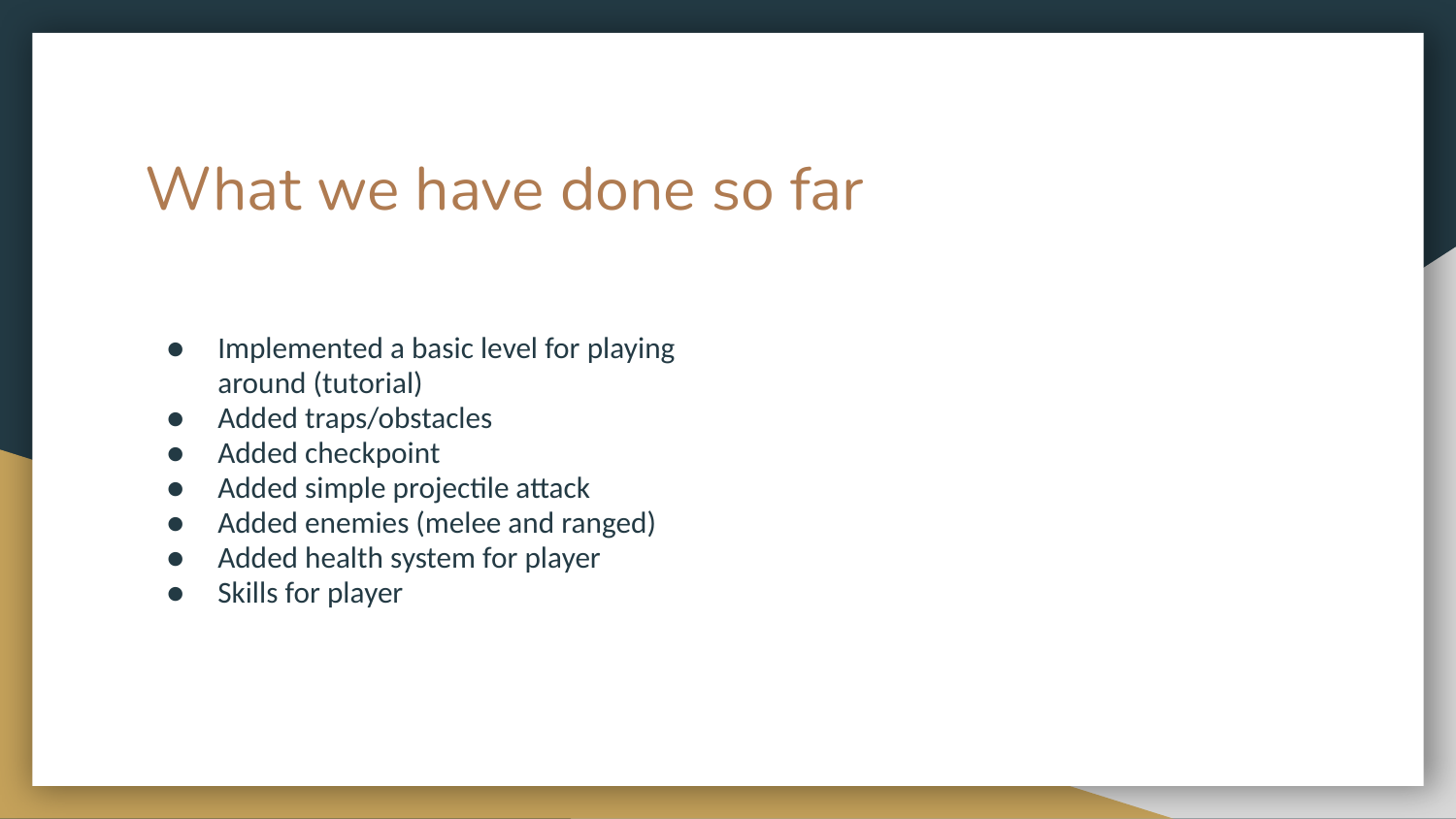

# What we have done so far
Implemented a basic level for playing around (tutorial)
Added traps/obstacles
Added checkpoint
Added simple projectile attack
Added enemies (melee and ranged)
Added health system for player
Skills for player